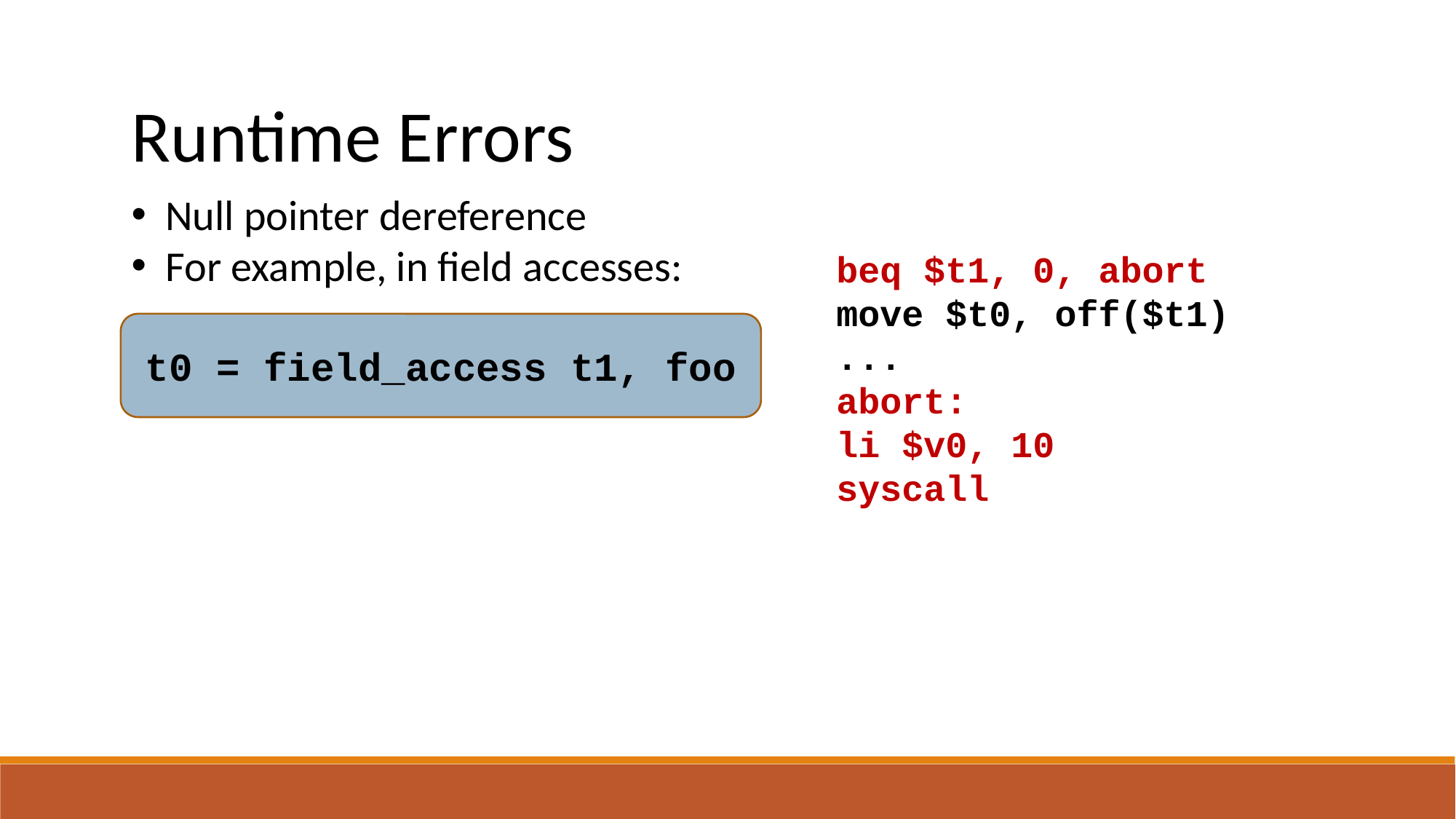

Runtime Errors
Null pointer dereference
For example, in field accesses:
beq $t1, 0, abort
move $t0, off($t1)
...
abort:
li $v0, 10
syscall
t0 = field_access t1, foo